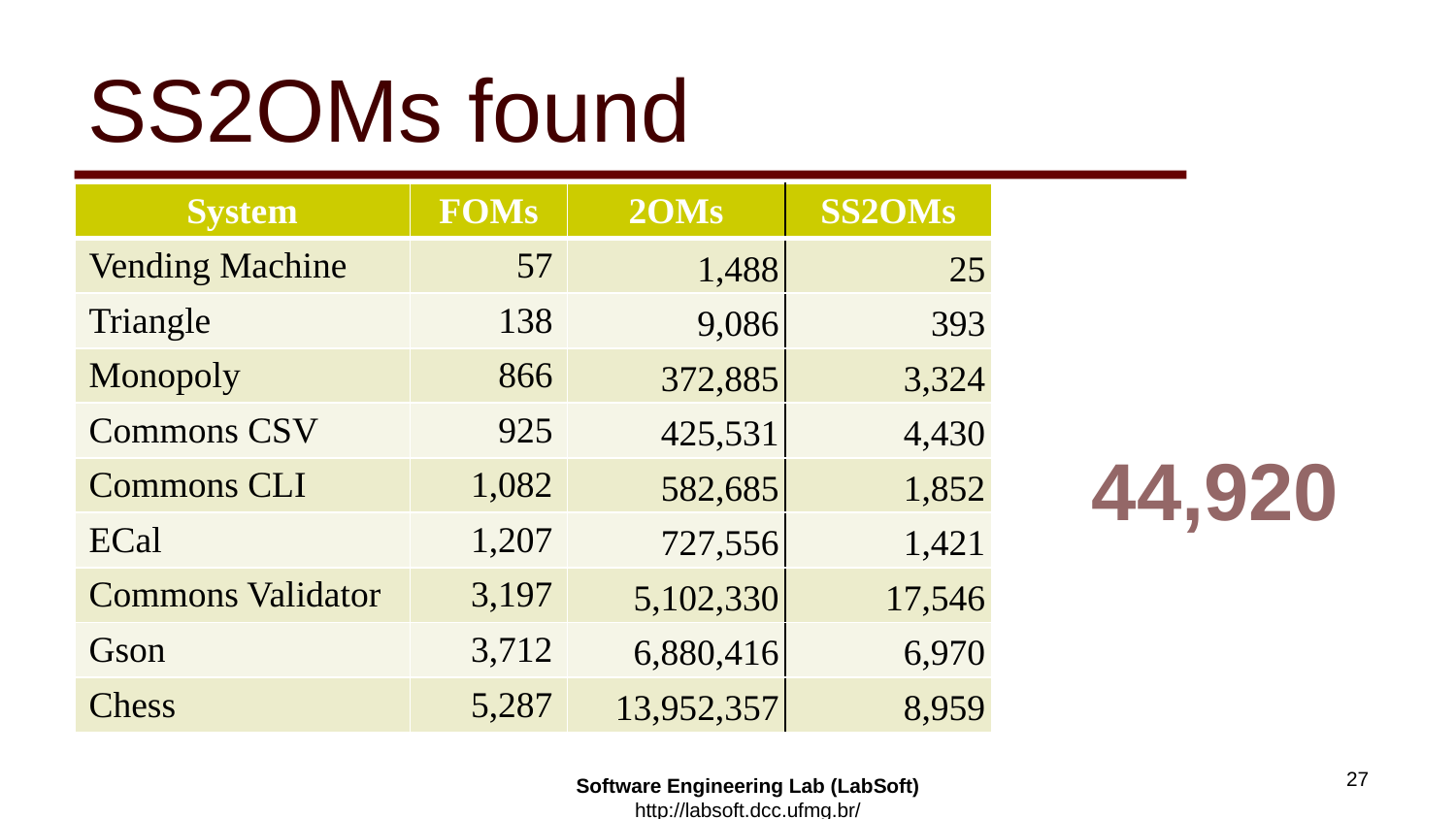

# SS2OMs found
| System | FOMs | 2OMs | SS2OMs |
| --- | --- | --- | --- |
| Vending Machine | 57 | 1,488 | 25 |
| Triangle | 138 | 9,086 | 393 |
| Monopoly | 866 | 372,885 | 3,324 |
| Commons CSV | 925 | 425,531 | 4,430 |
| Commons CLI | 1,082 | 582,685 | 1,852 |
| ECal | 1,207 | 727,556 | 1,421 |
| Commons Validator | 3,197 | 5,102,330 | 17,546 |
| Gson | 3,712 | 6,880,416 | 6,970 |
| Chess | 5,287 | 13,952,357 | 8,959 |
44,920
27